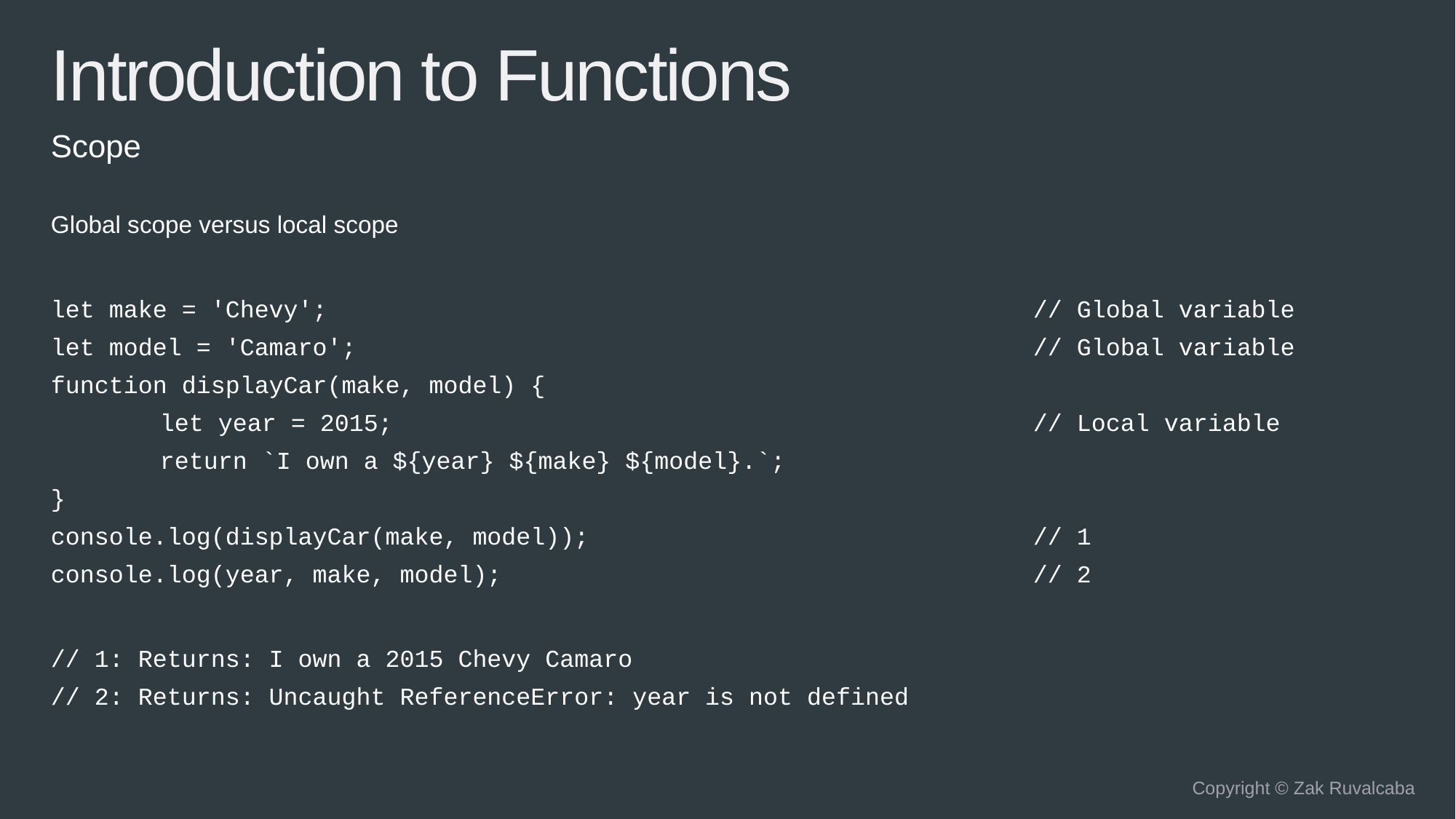

# Introduction to Functions
Scope
Global scope versus local scope

let make = 'Chevy';							// Global variable
let model = 'Camaro';							// Global variable
function displayCar(make, model) {
	let year = 2015; 						// Local variable
	return `I own a ${year} ${make} ${model}.`;
}
console.log(displayCar(make, model));					// 1
console.log(year, make, model);					// 2

// 1: Returns: I own a 2015 Chevy Camaro
// 2: Returns: Uncaught ReferenceError: year is not defined